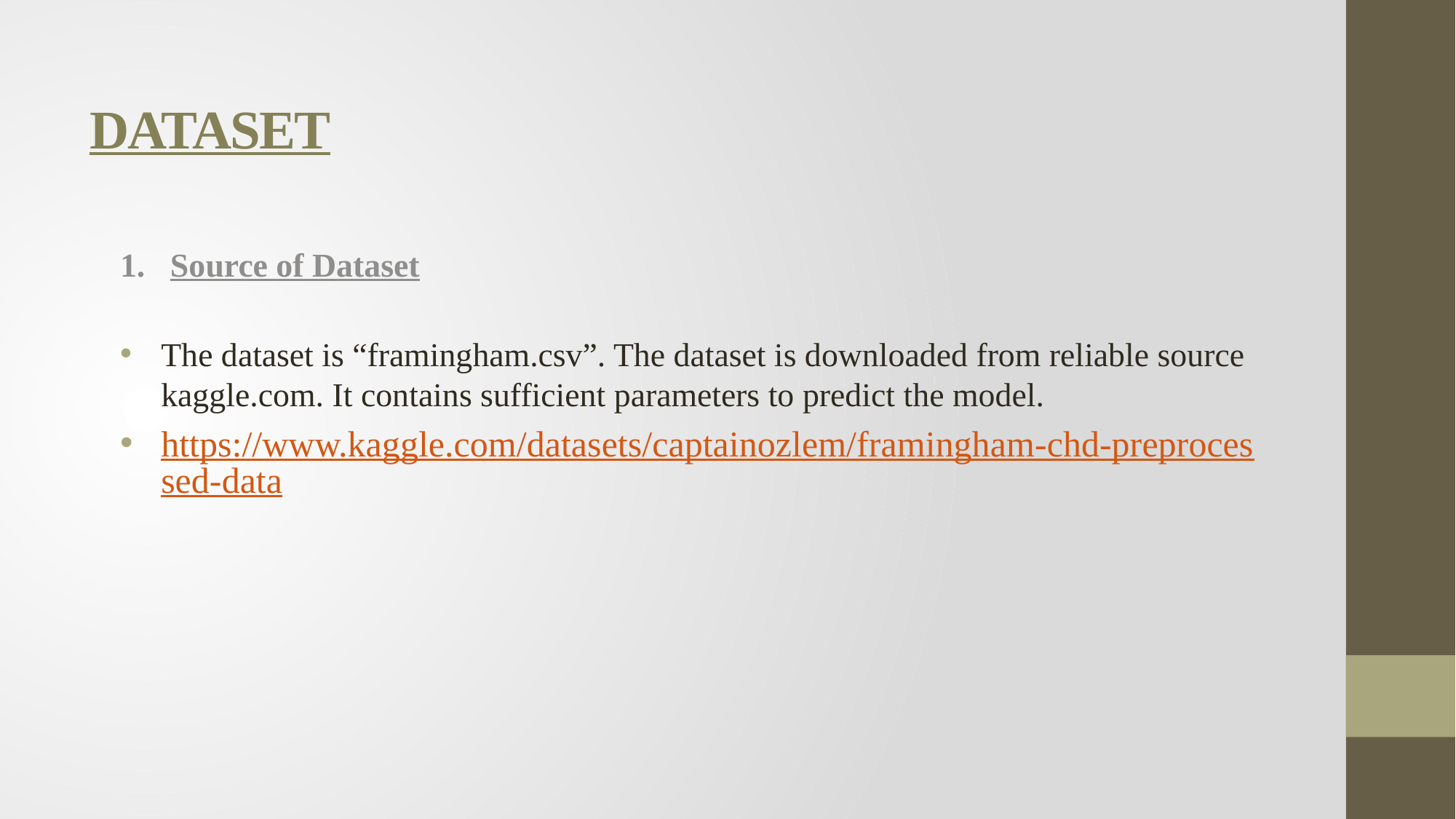

# DATASET
1.   Source of Dataset

The dataset is “framingham.csv”. The dataset is downloaded from reliable source kaggle.com. It contains sufficient parameters to predict the model.
https://www.kaggle.com/datasets/captainozlem/framingham-chd-preprocessed-data